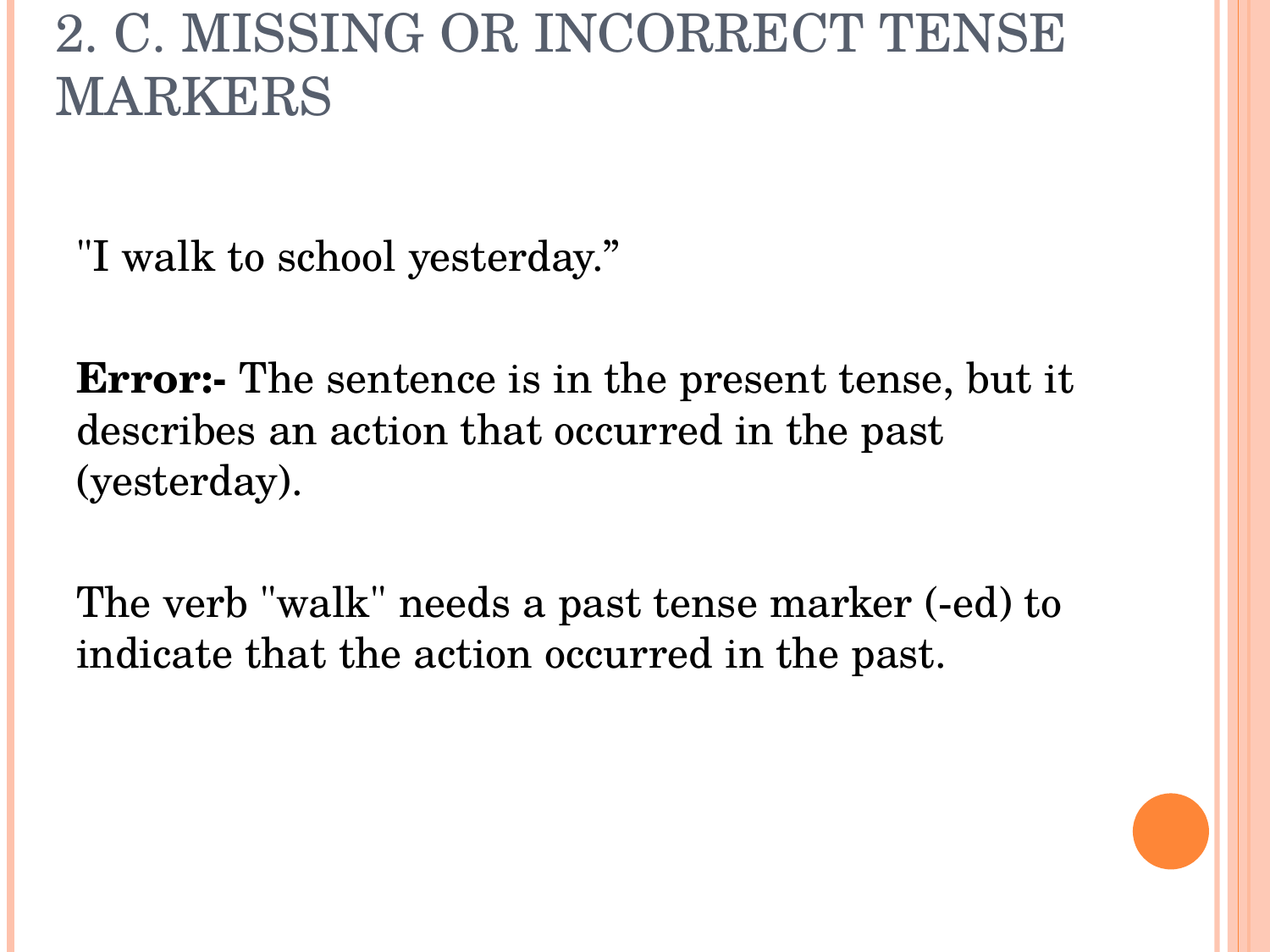

# 2. C. Missing or incorrect tense markers
"I walk to school yesterday.”

Error:- The sentence is in the present tense, but it describes an action that occurred in the past (yesterday).

The verb "walk" needs a past tense marker (-ed) to indicate that the action occurred in the past.